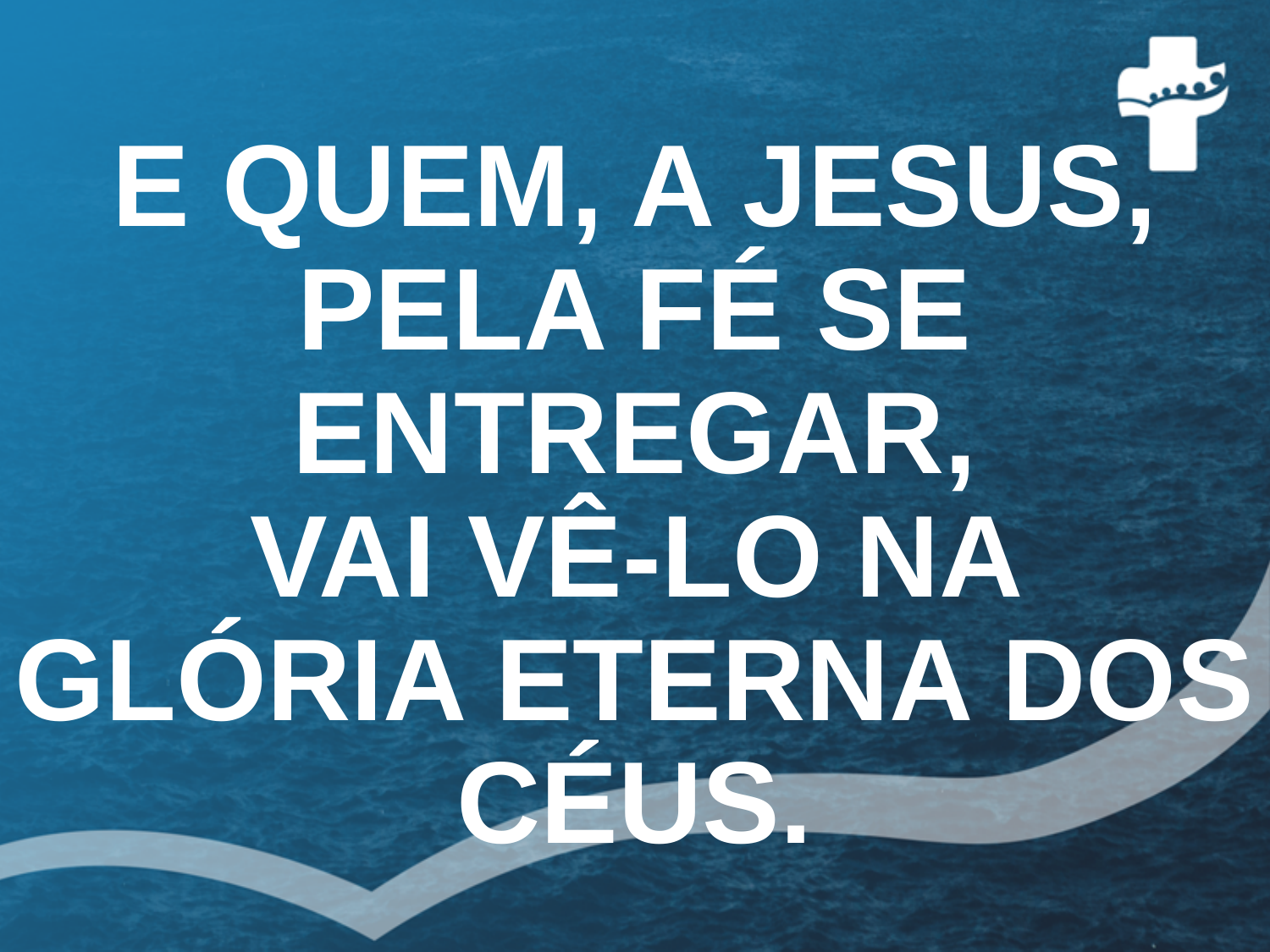

# E QUEM, A JESUS, PELA FÉ SE ENTREGAR, VAI VÊ-LO NA GLÓRIA ETERNA DOS CÉUS.